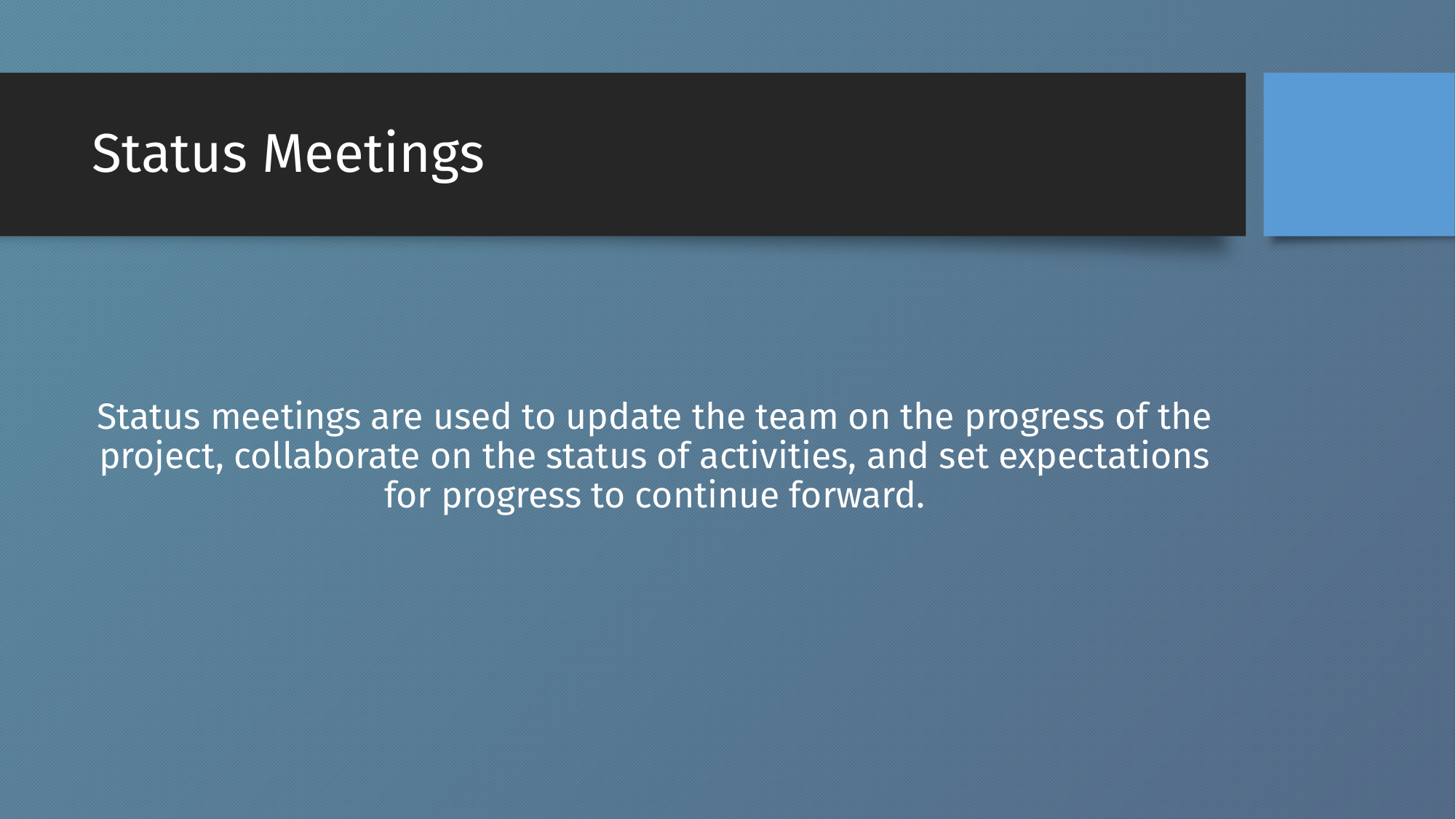

# Status Meetings

Status meetings are used to update the team on the progress of the project, collaborate on the status of activities, and set expectations for progress to continue forward.